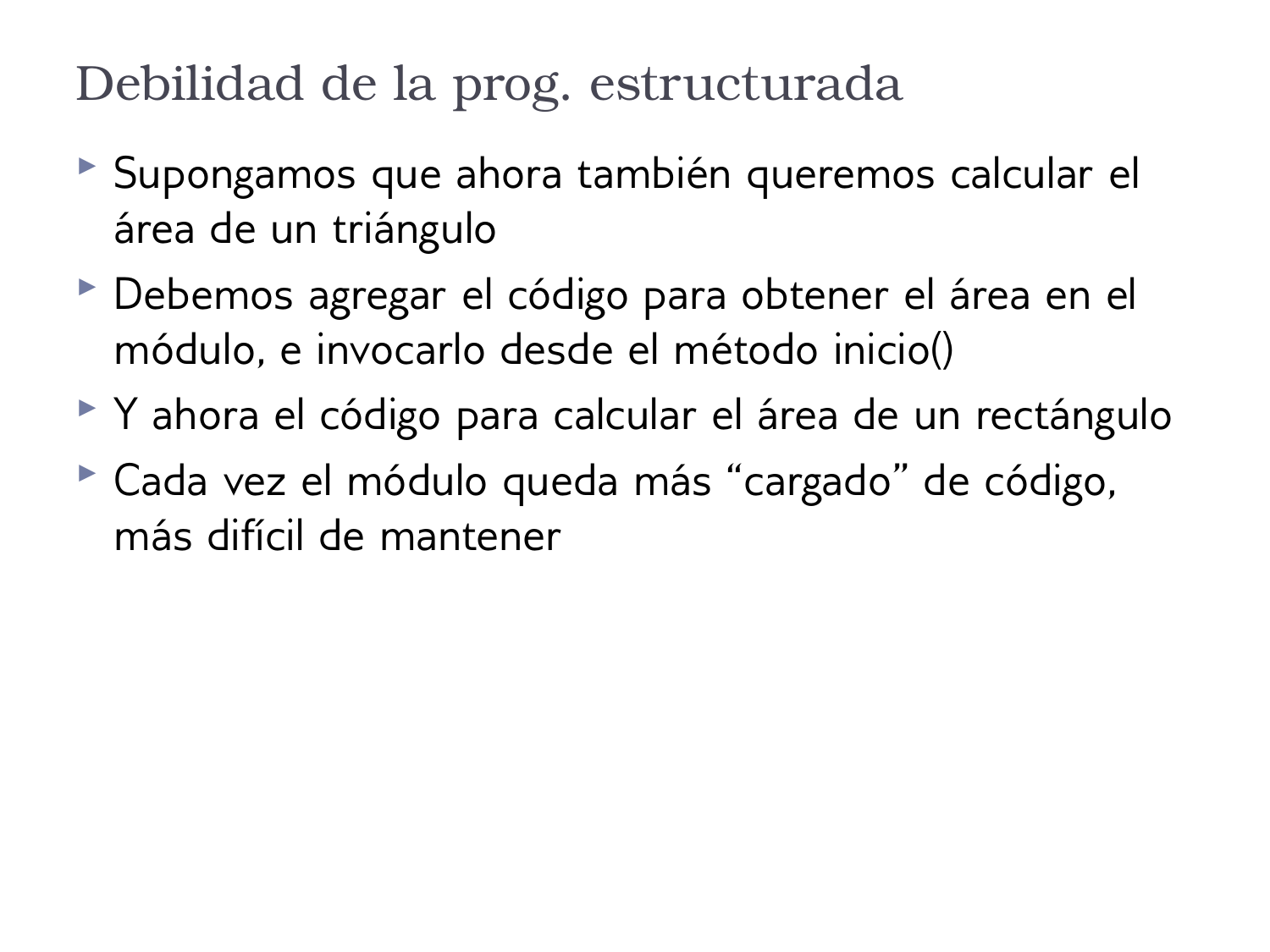

# Debilidad de la prog. estructurada
Supongamos que ahora también queremos calcular el área de un triángulo
Debemos agregar el código para obtener el área en el módulo, e invocarlo desde el método inicio()
Y ahora el código para calcular el área de un rectángulo
Cada vez el módulo queda más “cargado” de código, más difícil de mantener